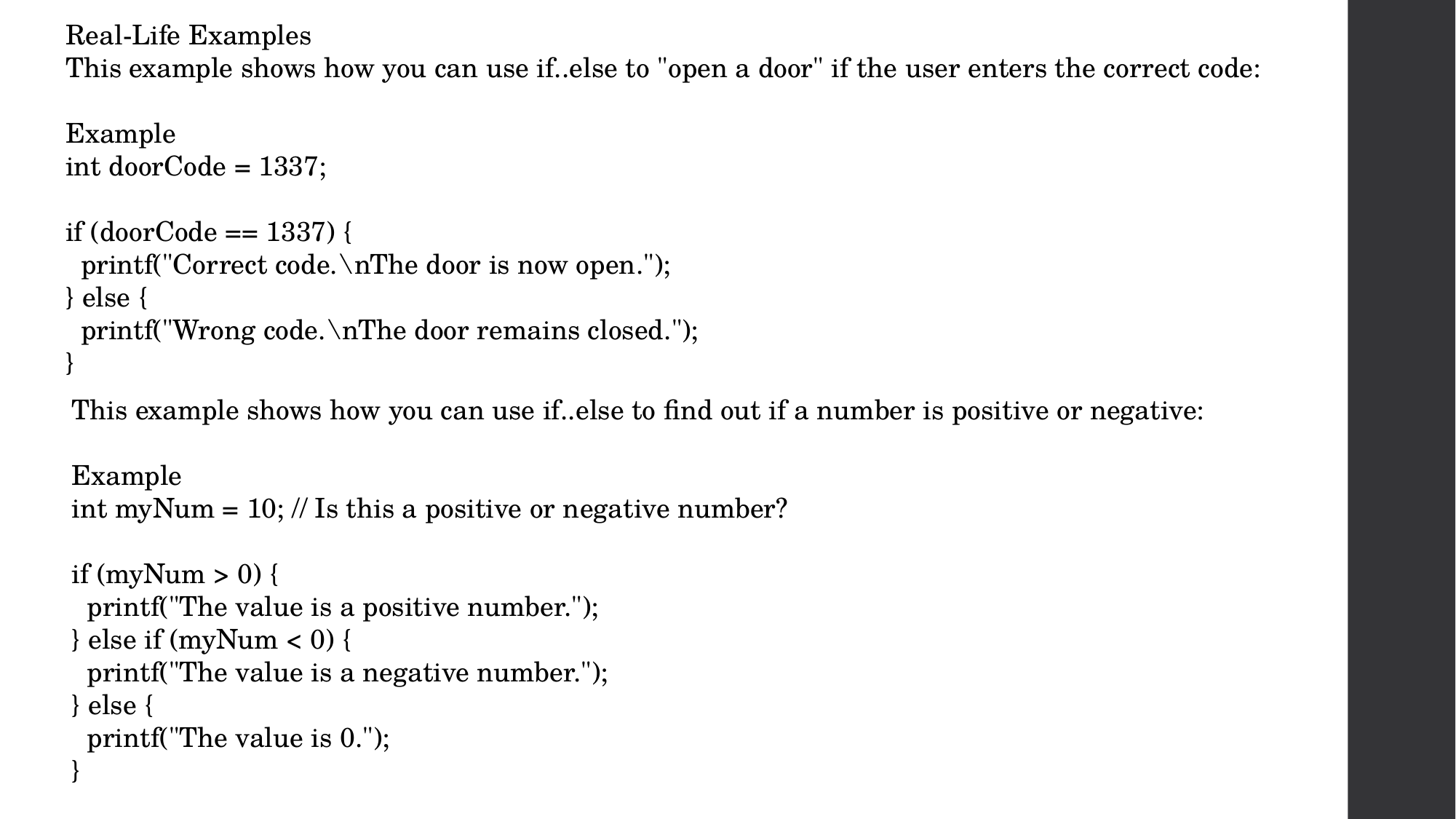

Real-Life Examples
This example shows how you can use if..else to "open a door" if the user enters the correct code:

Example
int doorCode = 1337;

if (doorCode == 1337) {
  printf("Correct code.\nThe door is now open.");
} else {
  printf("Wrong code.\nThe door remains closed.");
}
This example shows how you can use if..else to find out if a number is positive or negative:

Example
int myNum = 10; // Is this a positive or negative number?

if (myNum > 0) {
  printf("The value is a positive number.");
} else if (myNum < 0) {
  printf("The value is a negative number.");
} else {
  printf("The value is 0.");
}